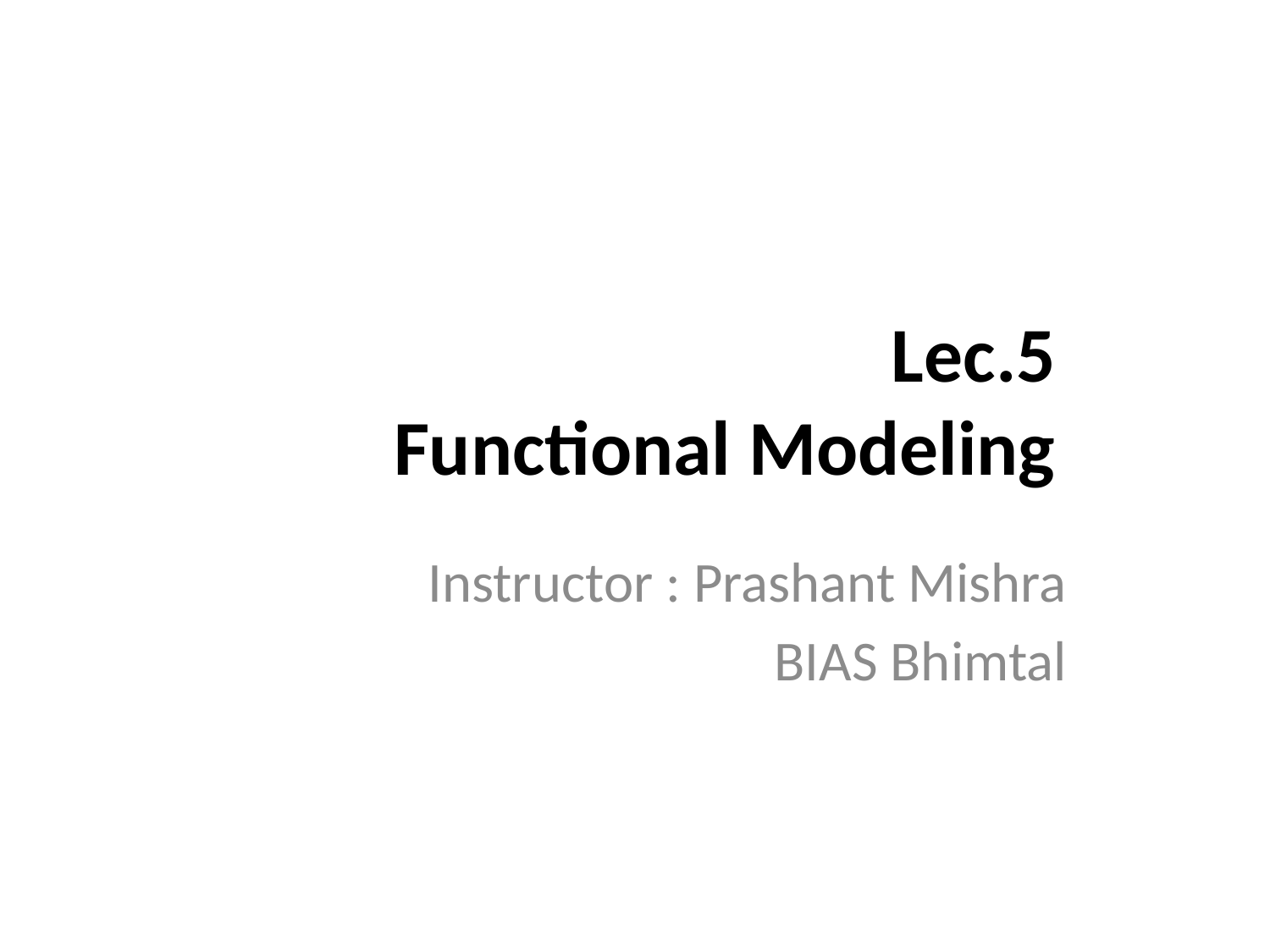

# Lec.5 Functional Modeling
Instructor : Prashant Mishra
BIAS Bhimtal